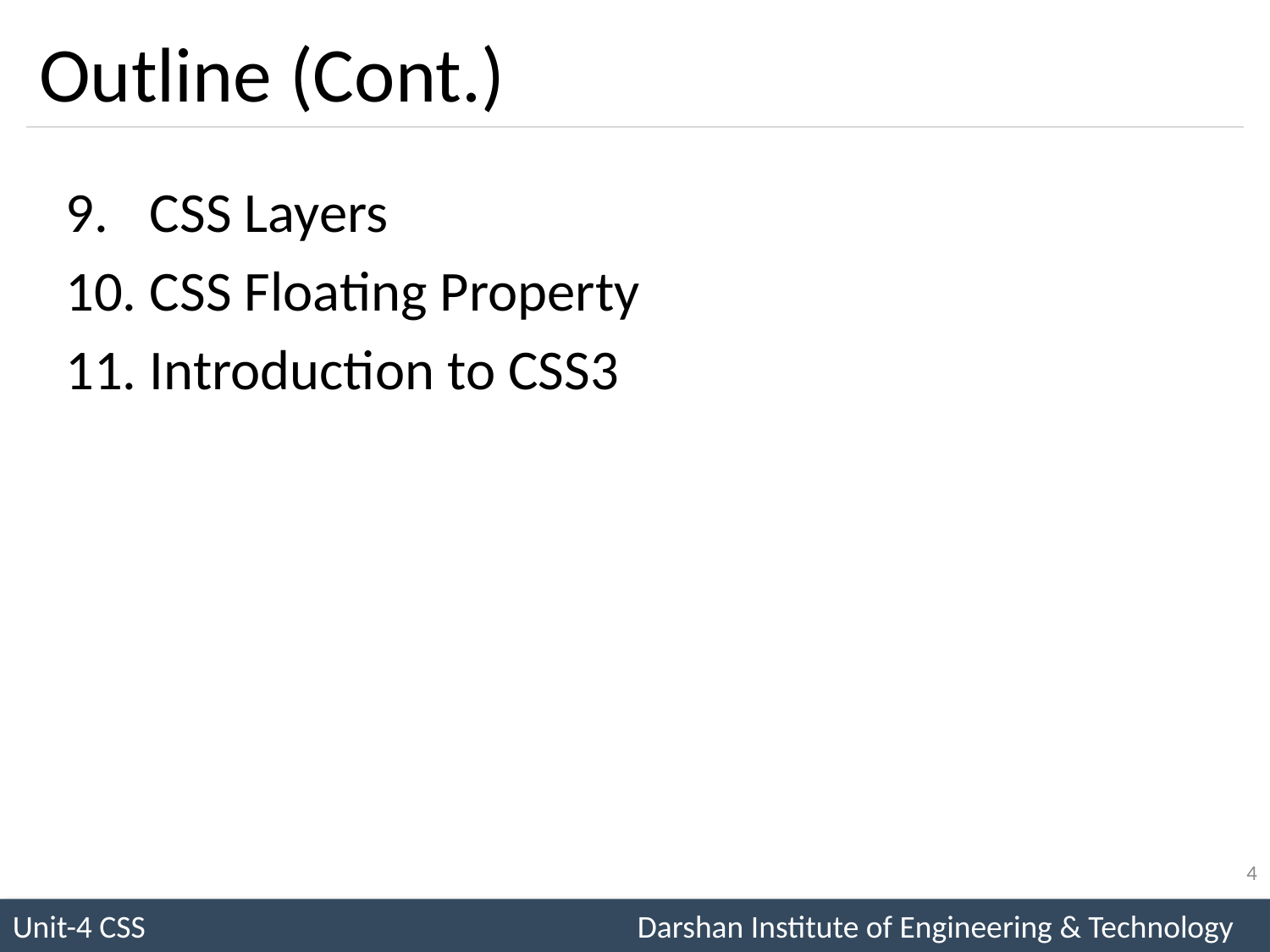

# Outline (Cont.)
 CSS Layers
 CSS Floating Property
 Introduction to CSS3
4